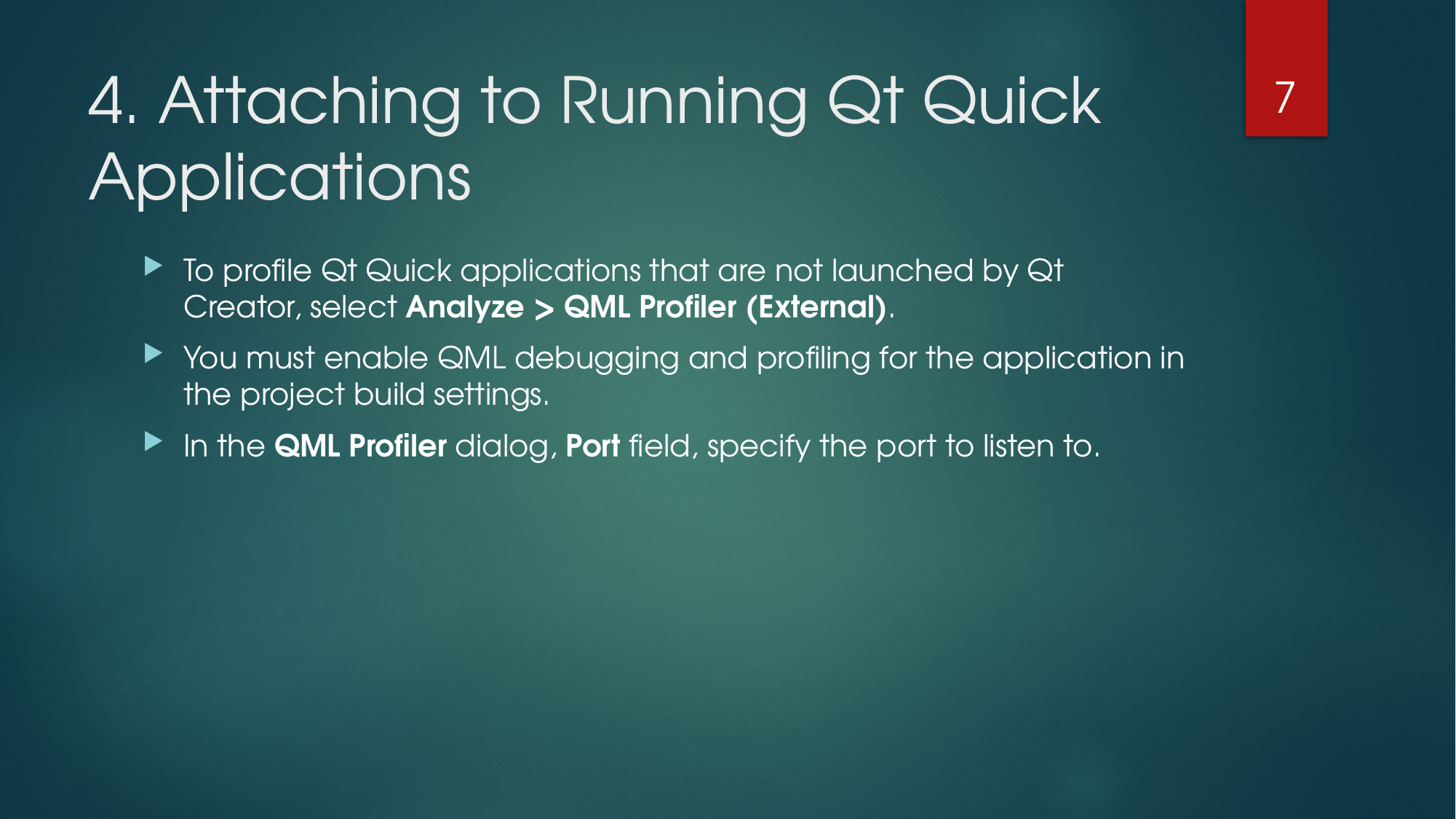

7
# 4. Attaching to Running Qt Quick Applications
To profile Qt Quick applications that are not launched by Qt Creator, select Analyze > QML Profiler (External).
You must enable QML debugging and profiling for the application in the project build settings.
In the QML Profiler dialog, Port field, specify the port to listen to.